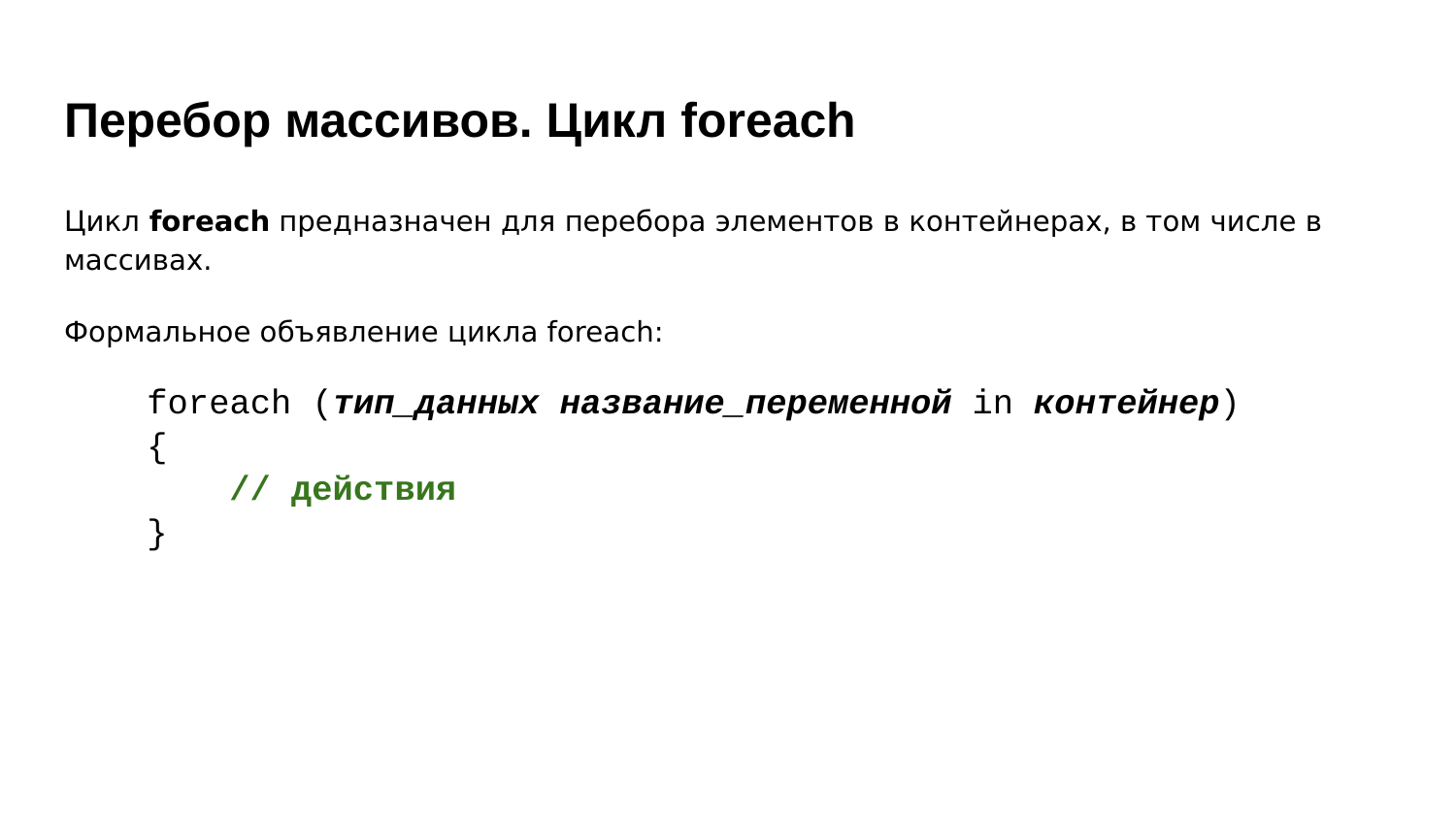

# Перебор массивов. Цикл foreach
Цикл foreach предназначен для перебора элементов в контейнерах, в том числе в массивах.
Формальное объявление цикла foreach:
foreach (тип_данных название_переменной in контейнер)
{
    // действия
}